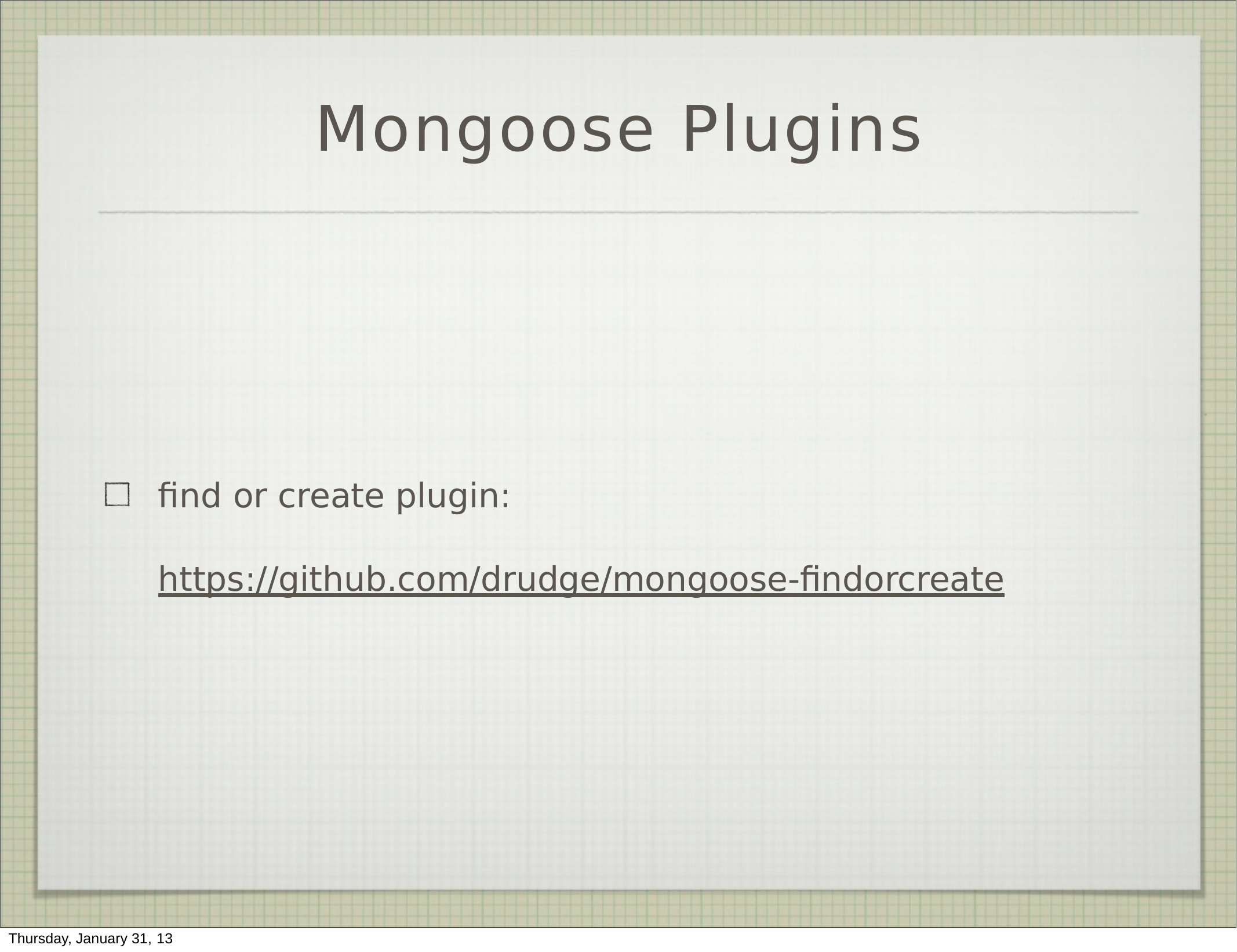

# Mongoose Plugins
find or create plugin:

https://github.com/drudge/mongoose-findorcreate

Thursday, January 31, 13